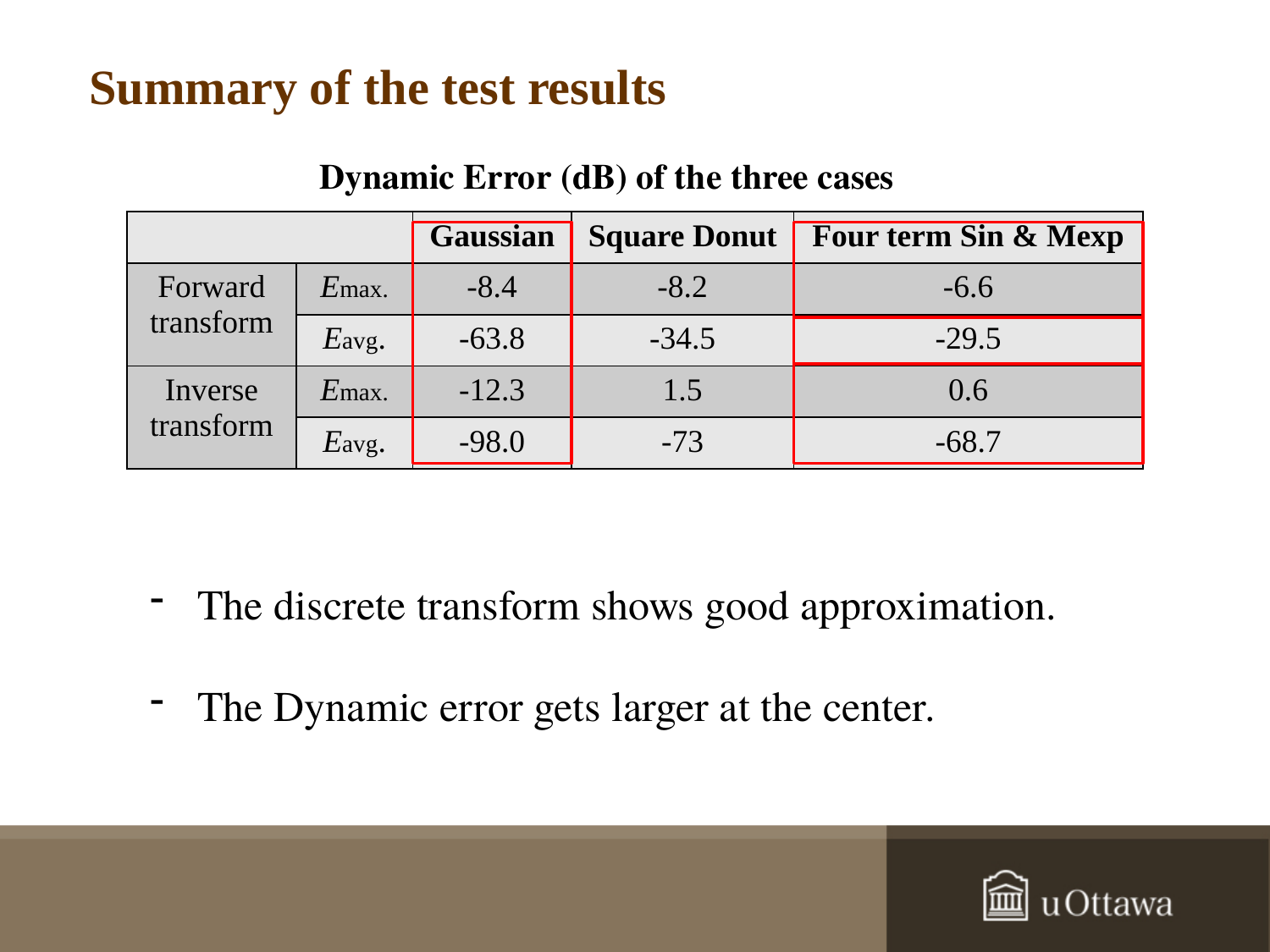

# Summary of the test results
Dynamic Error (dB) of the three cases
|  |  | Gaussian | Square Donut | Four term Sin & Mexp |
| --- | --- | --- | --- | --- |
| Forward transform | Emax. | -8.4 | -8.2 | -6.6 |
|  | Eavg. | -63.8 | -34.5 | -29.5 |
| Inverse transform | Emax. | -12.3 | 1.5 | 0.6 |
|  | Eavg. | -98.0 | -73 | -68.7 |

The discrete transform shows good approximation.

The Dynamic error gets larger at the center.